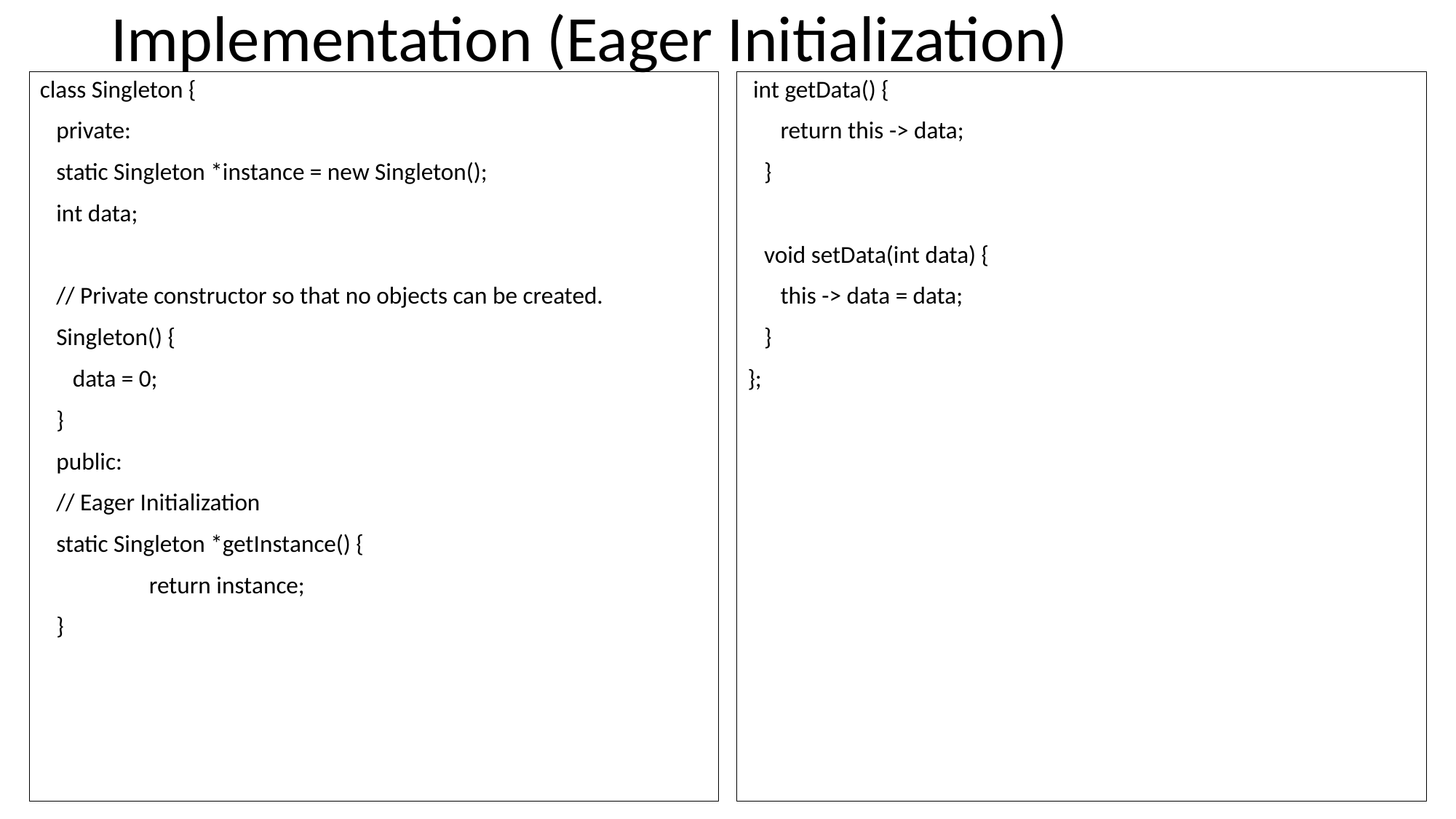

# Implementation (Eager Initialization)
class Singleton {
   private:
   static Singleton *instance = new Singleton();
   int data;

   // Private constructor so that no objects can be created.
   Singleton() {
      data = 0;
   }
   public:
   // Eager Initialization
   static Singleton *getInstance() {
	return instance;
   }
 int getData() {
      return this -> data;
   }

   void setData(int data) {
      this -> data = data;
   }
};